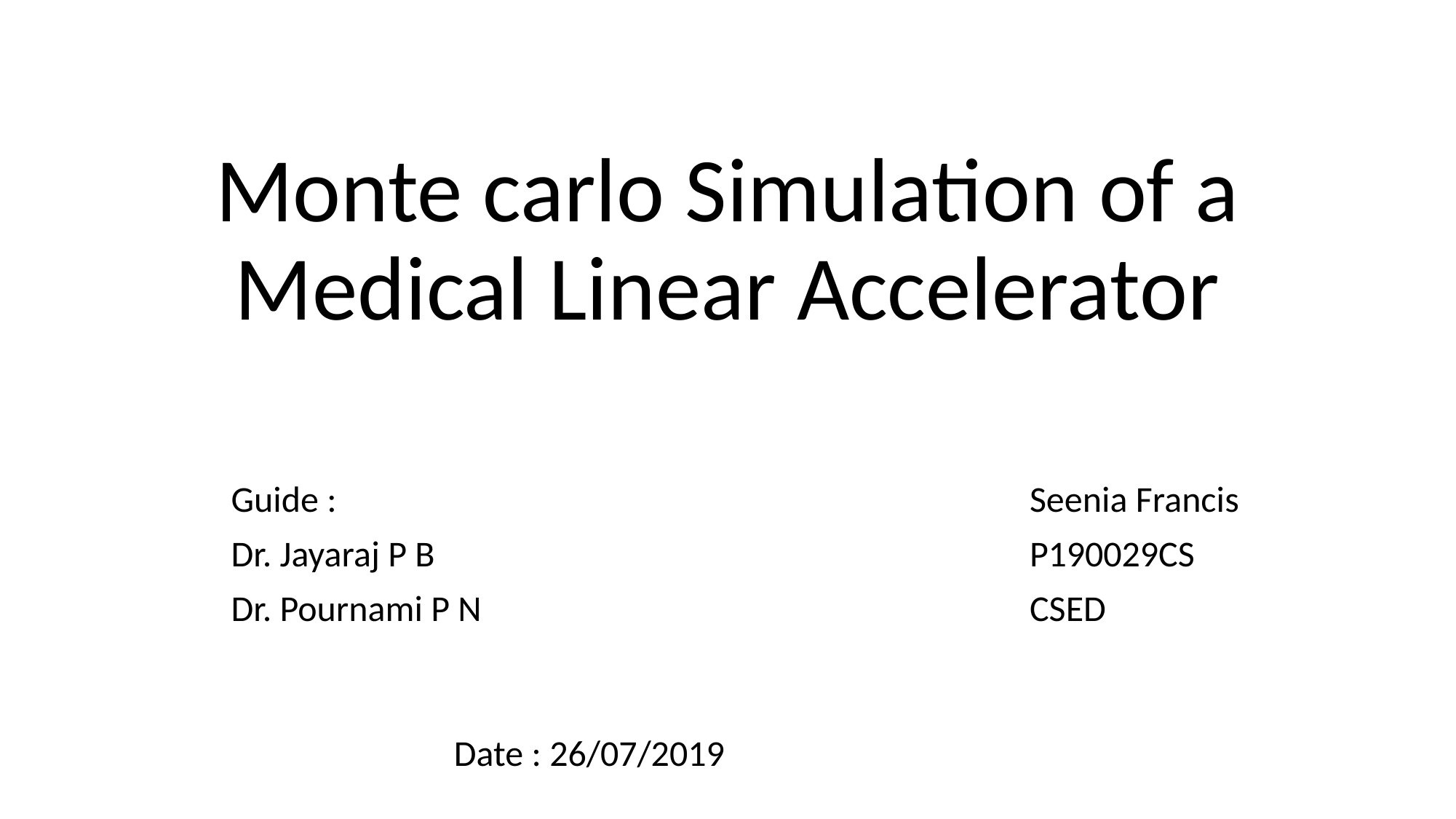

# Monte carlo Simulation of a Medical Linear Accelerator
Guide :
Dr. Jayaraj P B
Dr. Pournami P N
Seenia Francis
P190029CS
CSED
Date : 26/07/2019